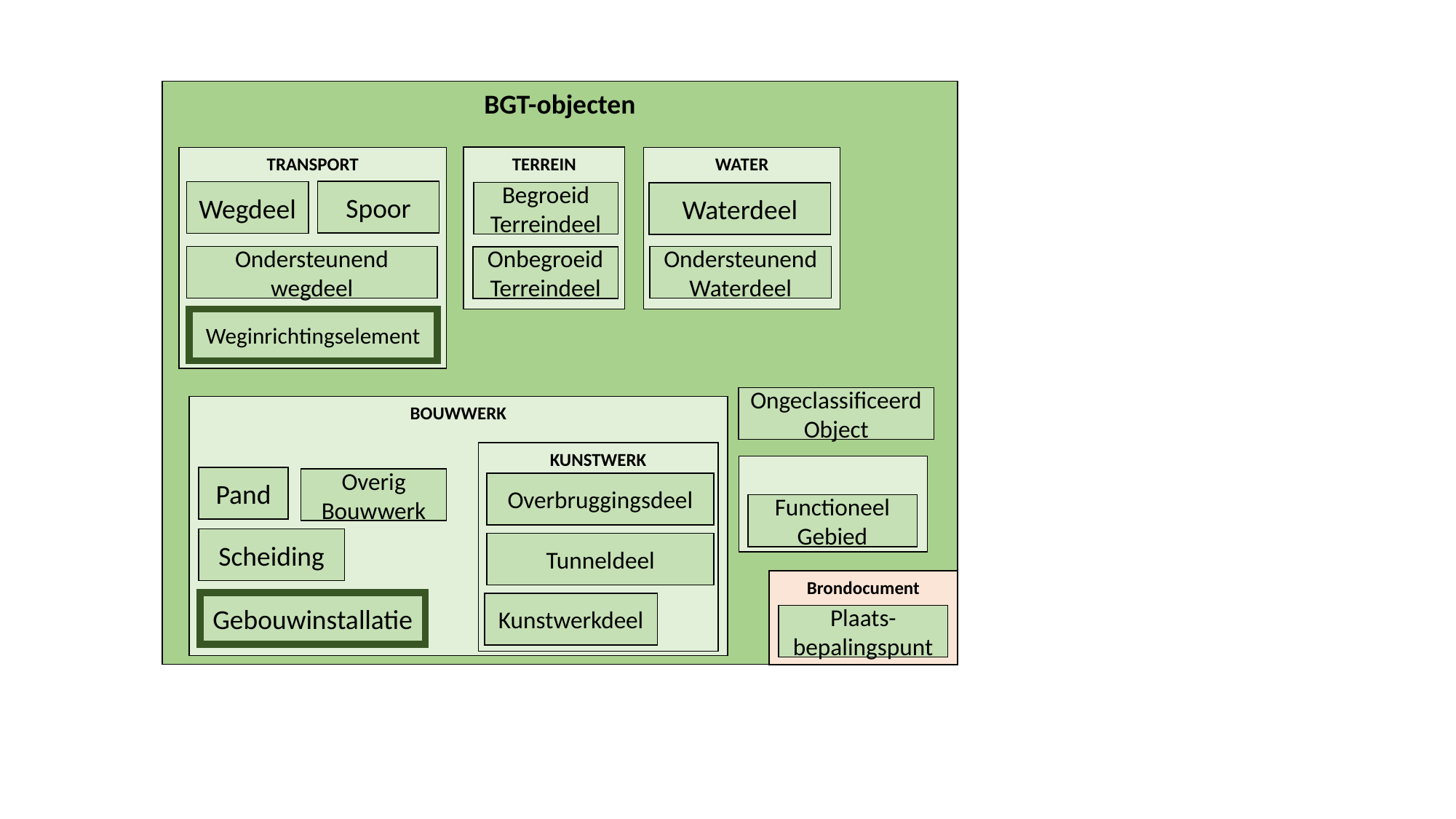

BGT-objecten
TERREIN
Begroeid Terreindeel
Onbegroeid Terreindeel
WATER
Waterdeel
Ondersteunend Waterdeel
TRANSPORT
Spoor
Wegdeel
Ondersteunend wegdeel
Weginrichtingselement
Ongeclassificeerd Object
BOUWWERK
KUNSTWERK
Tunneldeel
Kunstwerkdeel
Pand
Overig Bouwwerk
Scheiding
Gebouwinstallatie

Overbruggingsdeel
Functioneel Gebied
Tunneldeel
Brondocument
Plaats-bepalingspunt